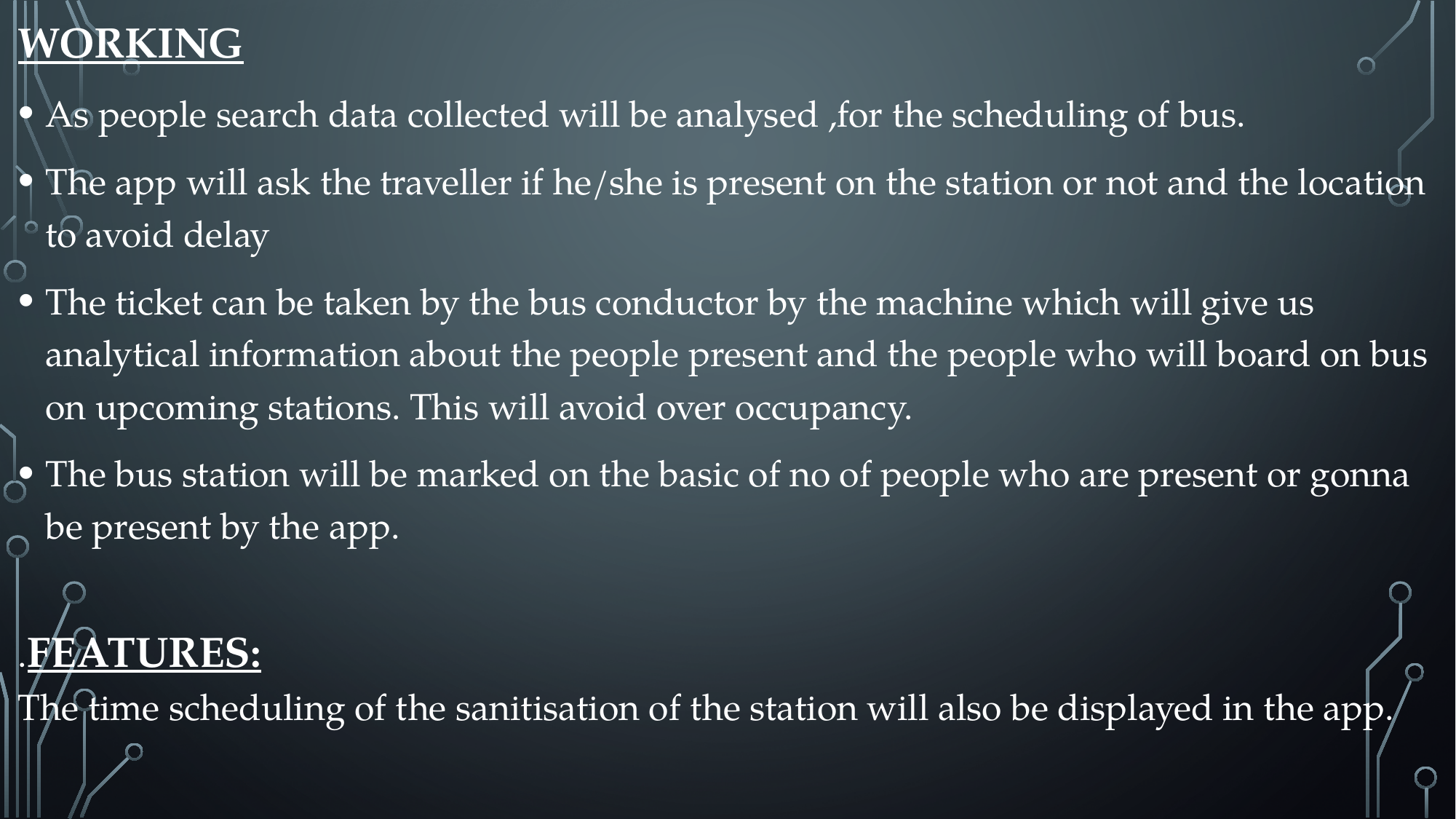

WORKING
As people search data collected will be analysed ,for the scheduling of bus.
The app will ask the traveller if he/she is present on the station or not and the location to avoid delay
The ticket can be taken by the bus conductor by the machine which will give us analytical information about the people present and the people who will board on bus on upcoming stations. This will avoid over occupancy.
The bus station will be marked on the basic of no of people who are present or gonna be present by the app.
.FEATURES:
The time scheduling of the sanitisation of the station will also be displayed in the app.